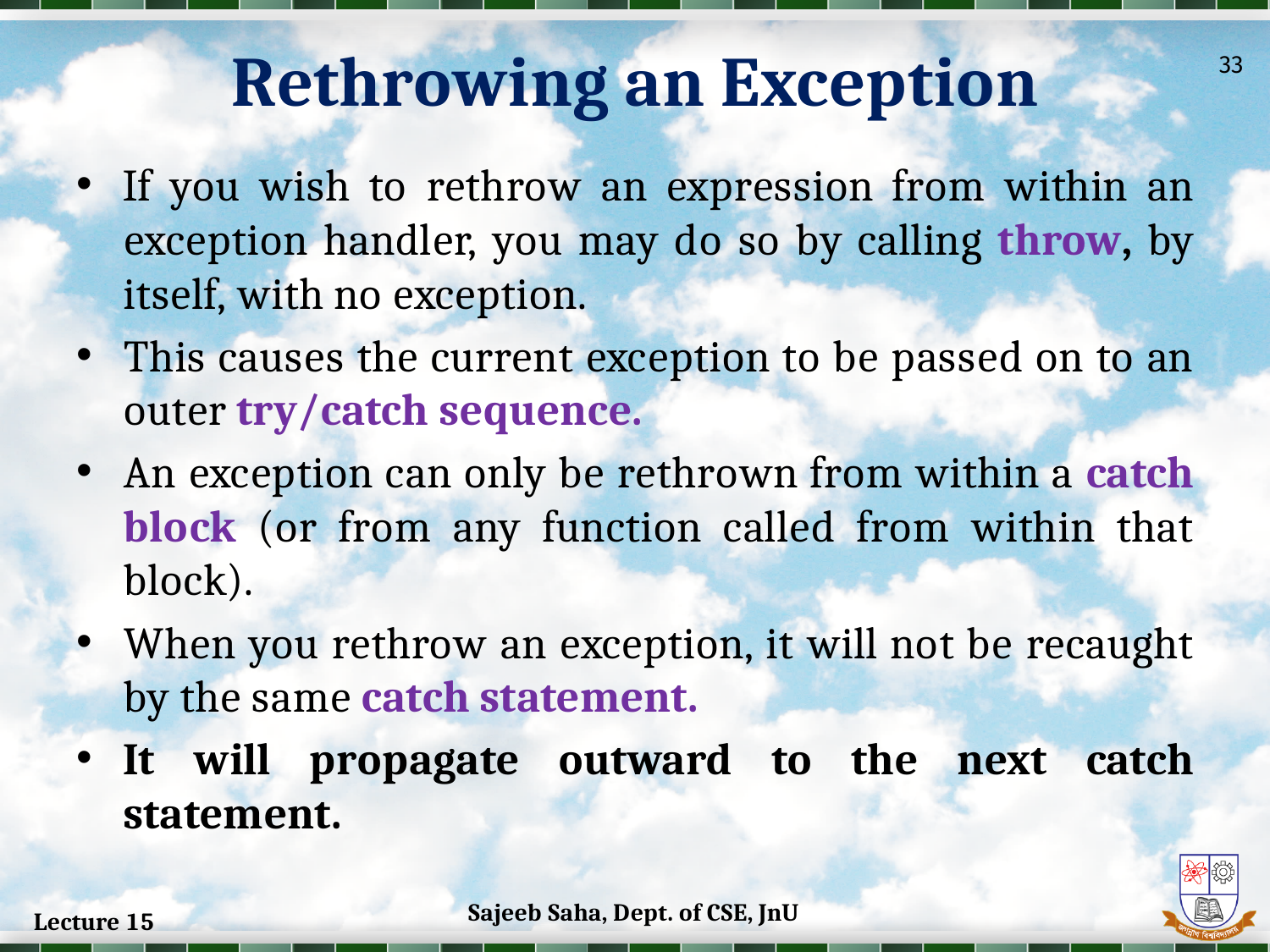

Rethrowing an Exception
33
If you wish to rethrow an expression from within an exception handler, you may do so by calling throw, by itself, with no exception.
This causes the current exception to be passed on to an outer try/catch sequence.
An exception can only be rethrown from within a catch block (or from any function called from within that block).
When you rethrow an exception, it will not be recaught by the same catch statement.
It will propagate outward to the next catch statement.

Sajeeb Saha, Dept. of CSE, JnU